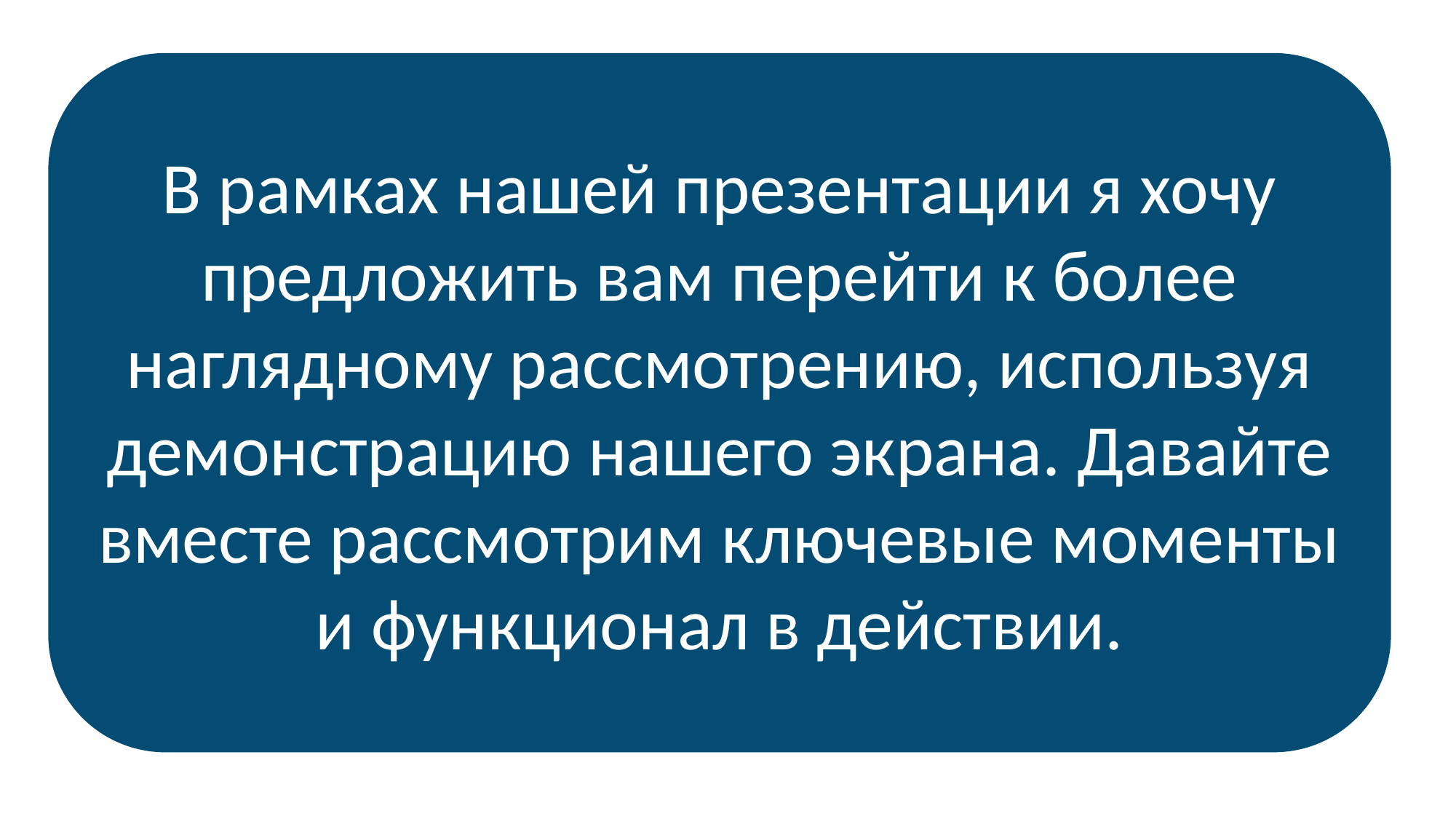

Выводы
В рамках нашей презентации я хочу предложить вам перейти к более наглядному рассмотрению, используя демонстрацию нашего экрана. Давайте вместе рассмотрим ключевые моменты и функционал в действии.